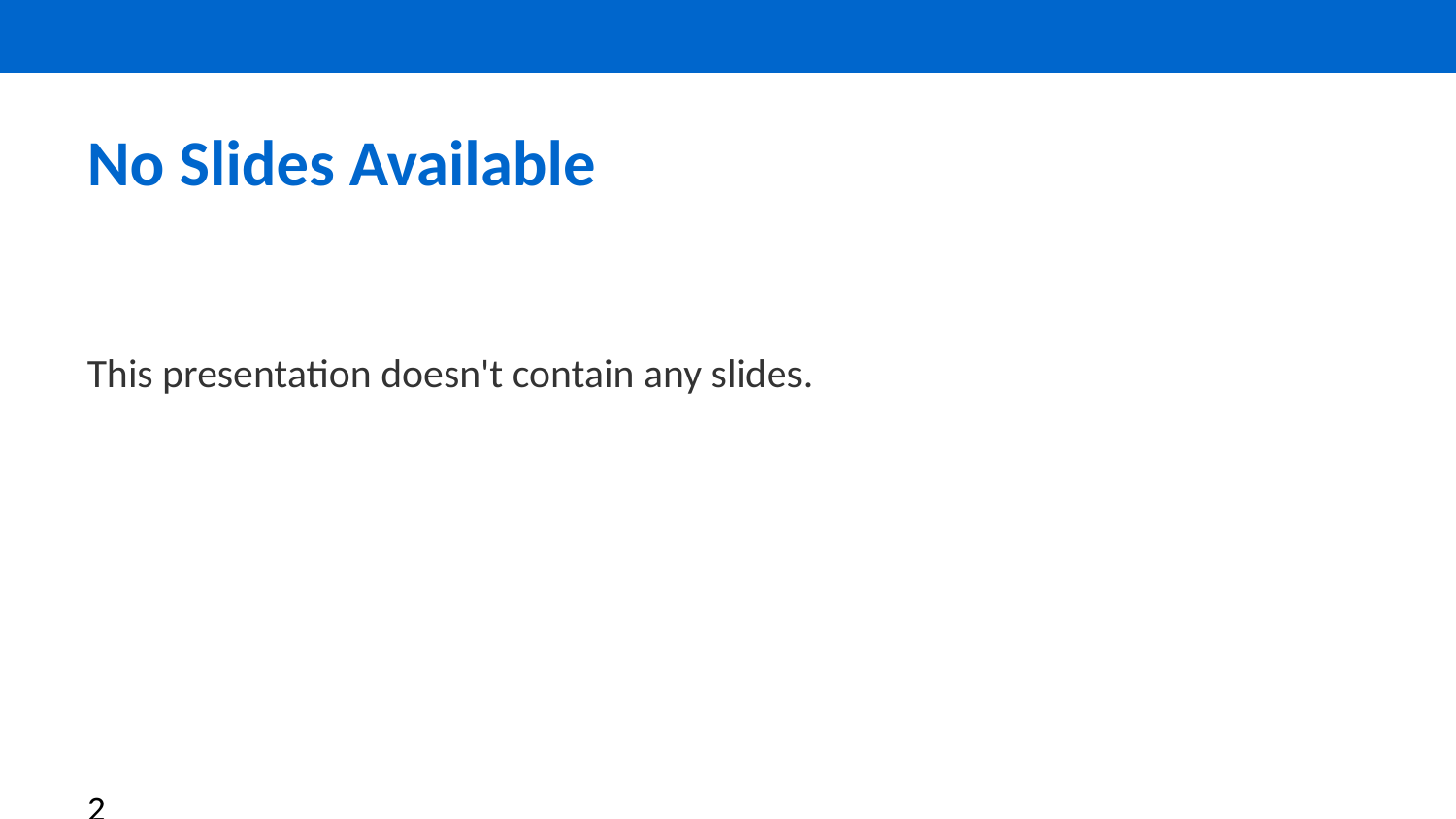

No Slides Available
This presentation doesn't contain any slides.
2